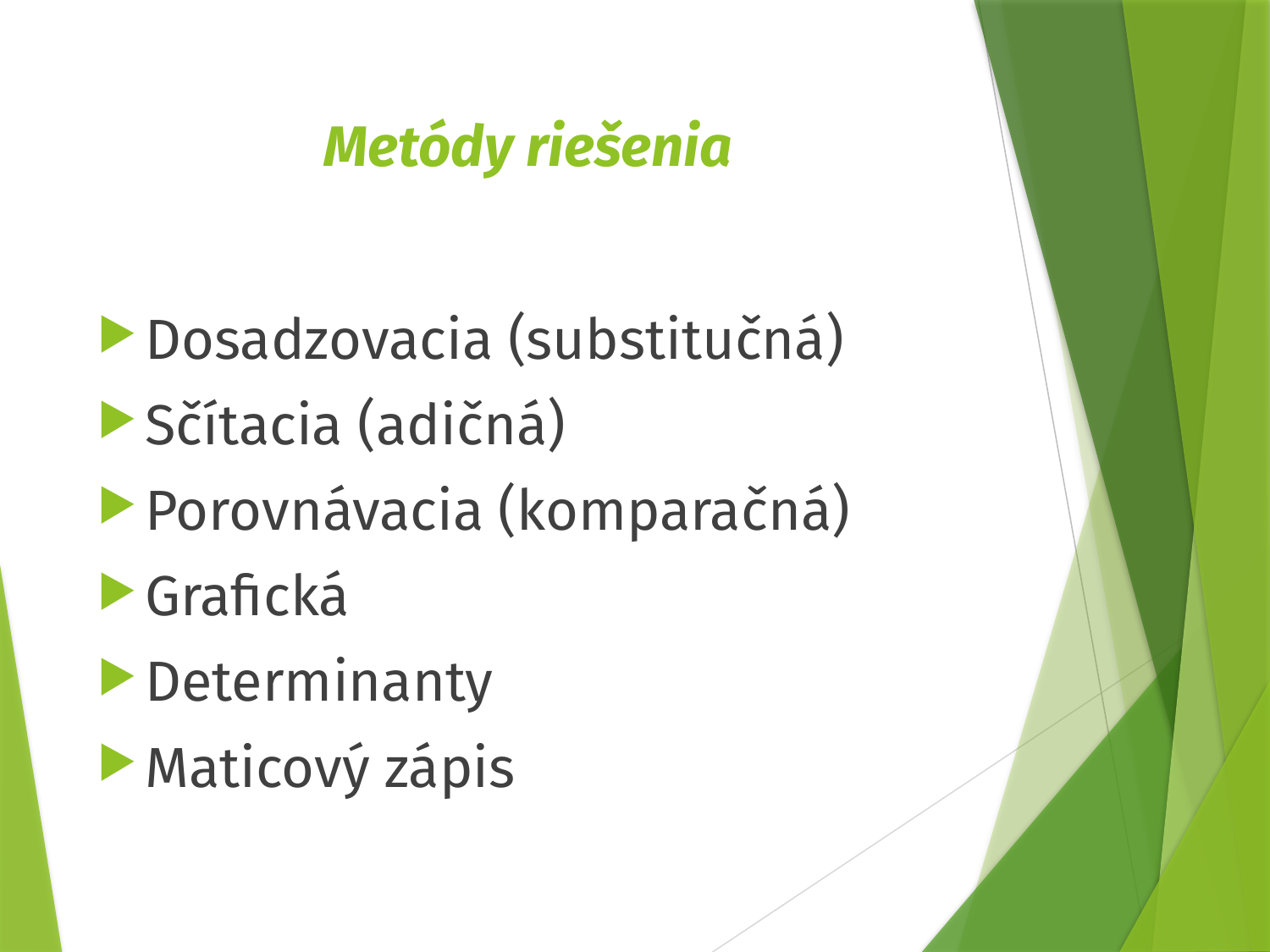

# Metódy riešenia
Dosadzovacia (substitučná)
Sčítacia (adičná)
Porovnávacia (komparačná)
Grafická
Determinanty
Maticový zápis